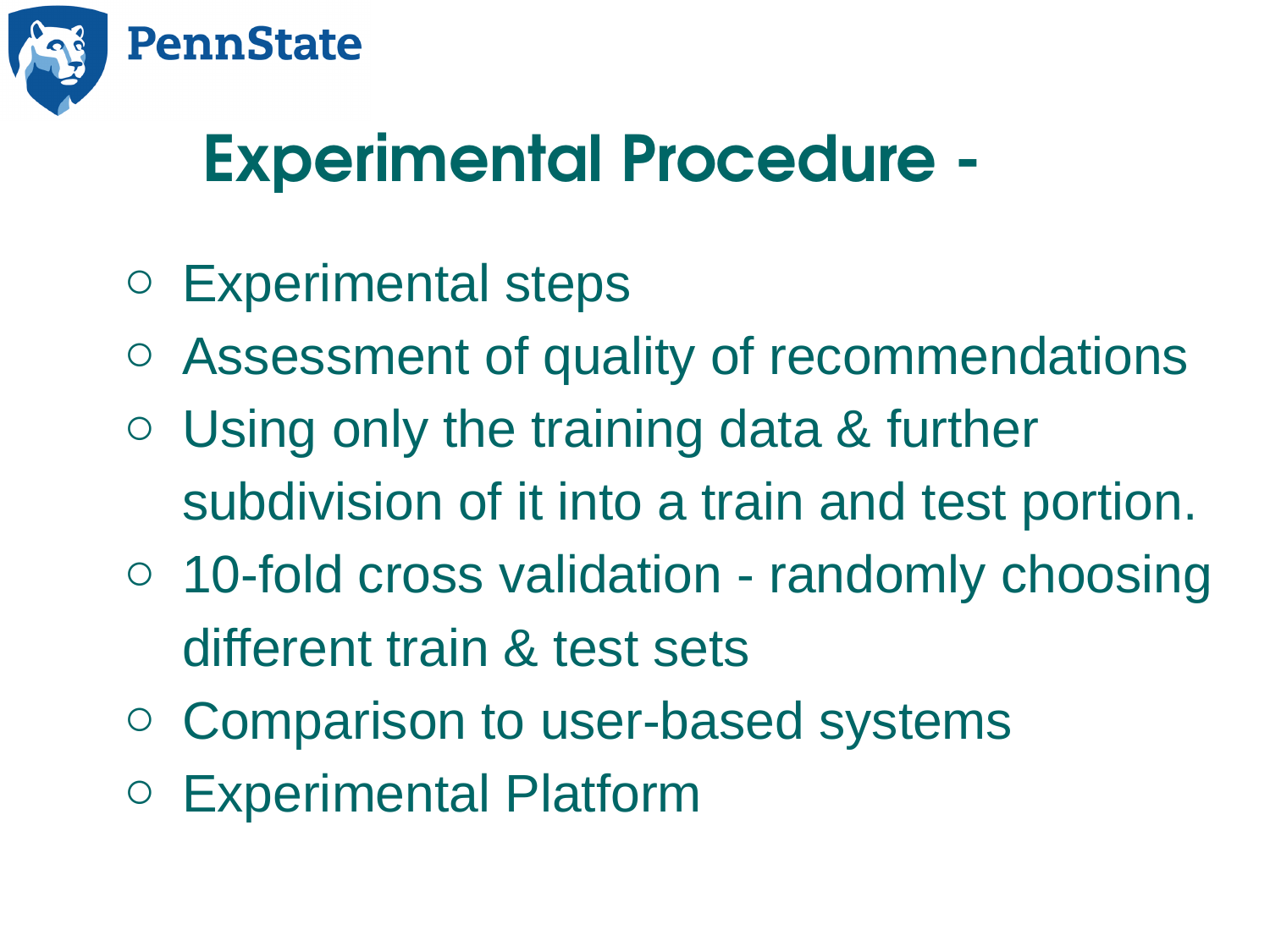

# Experimental Procedure -
Experimental steps
Assessment of quality of recommendations
Using only the training data & further subdivision of it into a train and test portion.
10-fold cross validation - randomly choosing different train & test sets
Comparison to user-based systems
Experimental Platform